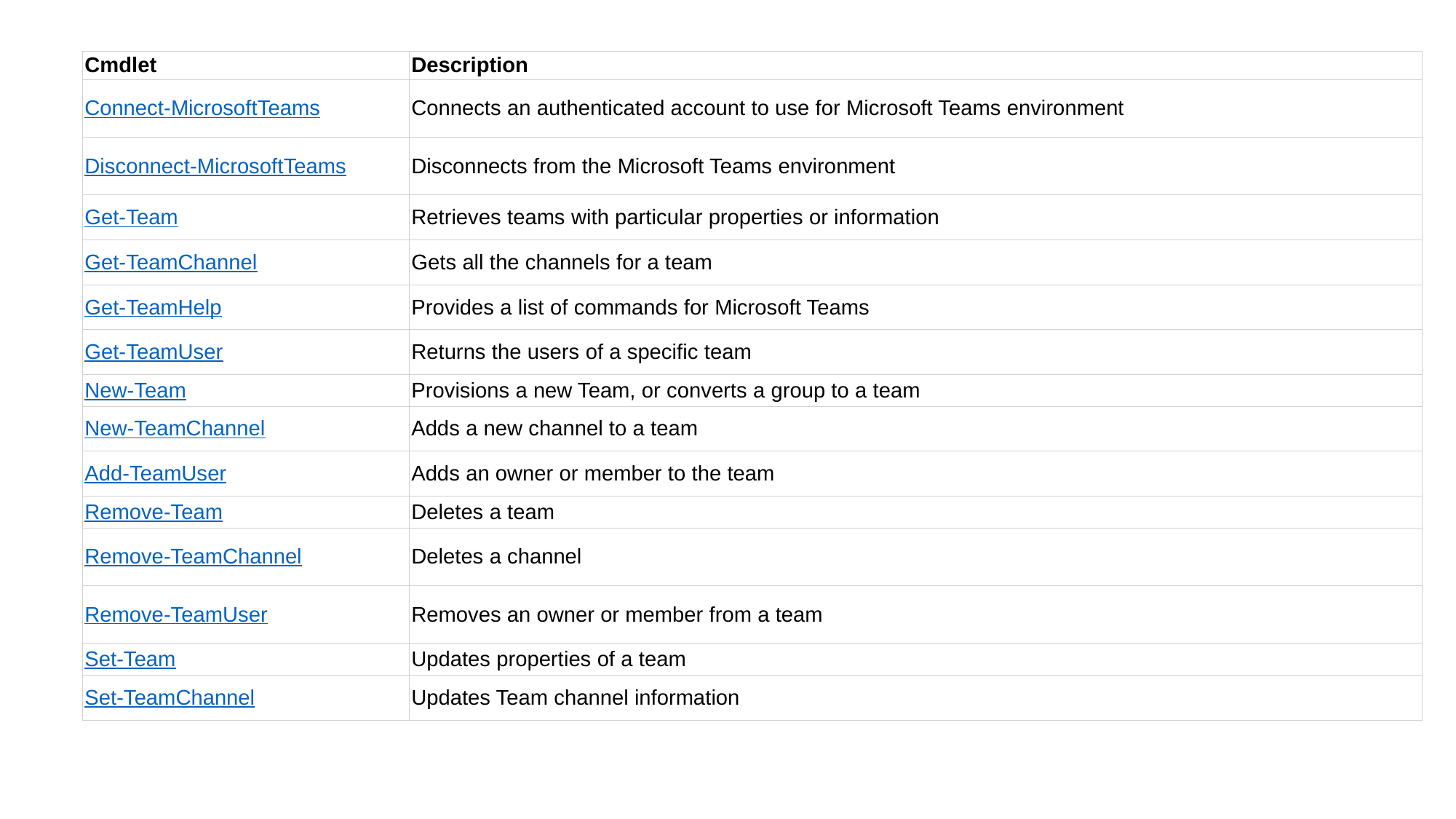

| Cmdlet | Description |
| --- | --- |
| Connect-MicrosoftTeams | Connects an authenticated account to use for Microsoft Teams environment |
| Disconnect-MicrosoftTeams | Disconnects from the Microsoft Teams environment |
| Get-Team | Retrieves teams with particular properties or information |
| Get-TeamChannel | Gets all the channels for a team |
| Get-TeamHelp | Provides a list of commands for Microsoft Teams |
| Get-TeamUser | Returns the users of a specific team |
| New-Team | Provisions a new Team, or converts a group to a team |
| New-TeamChannel | Adds a new channel to a team |
| Add-TeamUser | Adds an owner or member to the team |
| Remove-Team | Deletes a team |
| Remove-TeamChannel | Deletes a channel |
| Remove-TeamUser | Removes an owner or member from a team |
| Set-Team | Updates properties of a team |
| Set-TeamChannel | Updates Team channel information |